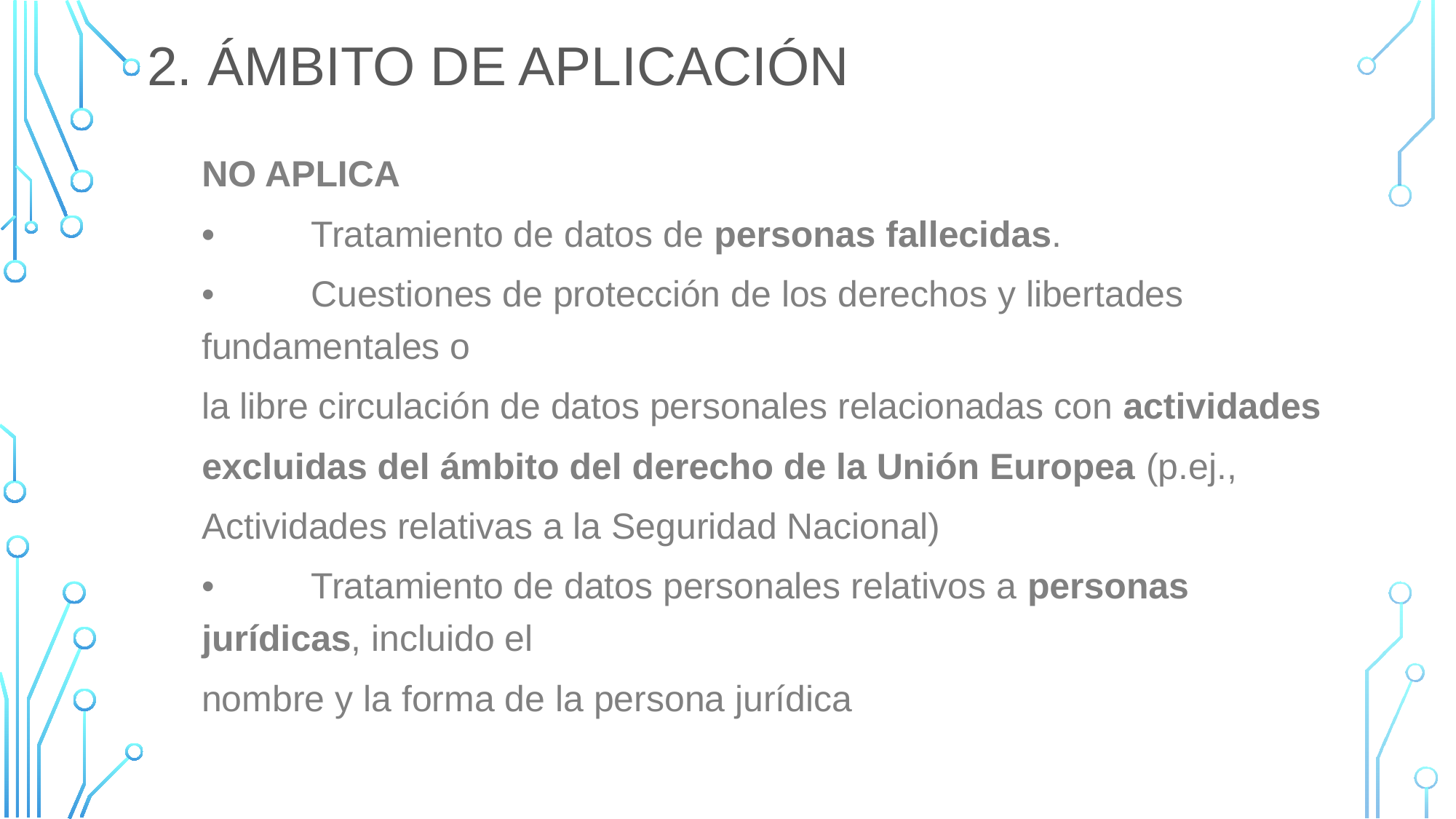

# 2. Ámbito de aplicación
NO APLICA
•	Tratamiento de datos de personas fallecidas.
•	Cuestiones de protección de los derechos y libertades fundamentales o
la libre circulación de datos personales relacionadas con actividades
excluidas del ámbito del derecho de la Unión Europea (p.ej.,
Actividades relativas a la Seguridad Nacional)
•	Tratamiento de datos personales relativos a personas jurídicas, incluido el
nombre y la forma de la persona jurídica